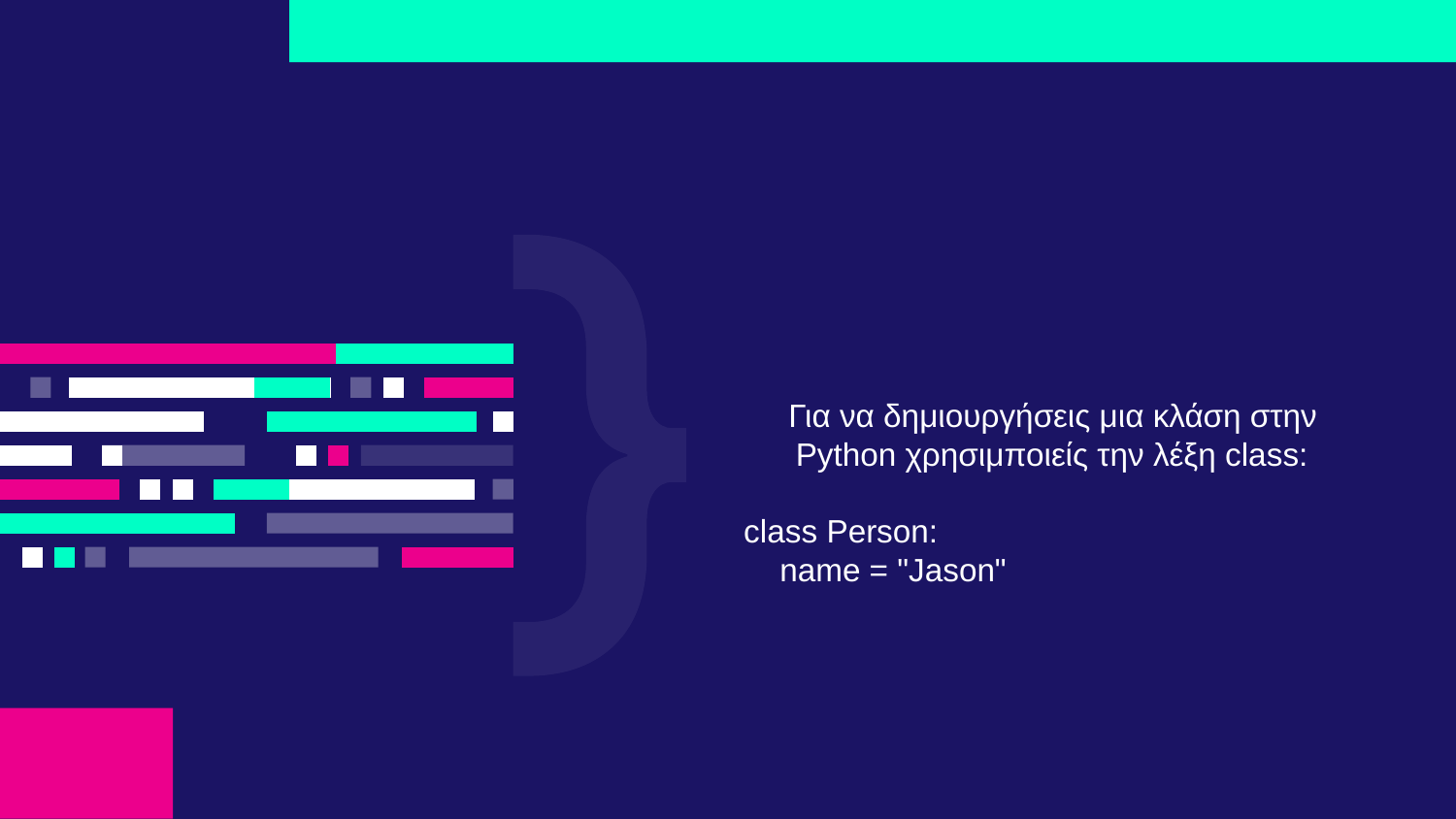

Για να δημιουργήσεις μια κλάση στην Python χρησιμποιείς την λέξη class:

class Person:
    name = "Jason"